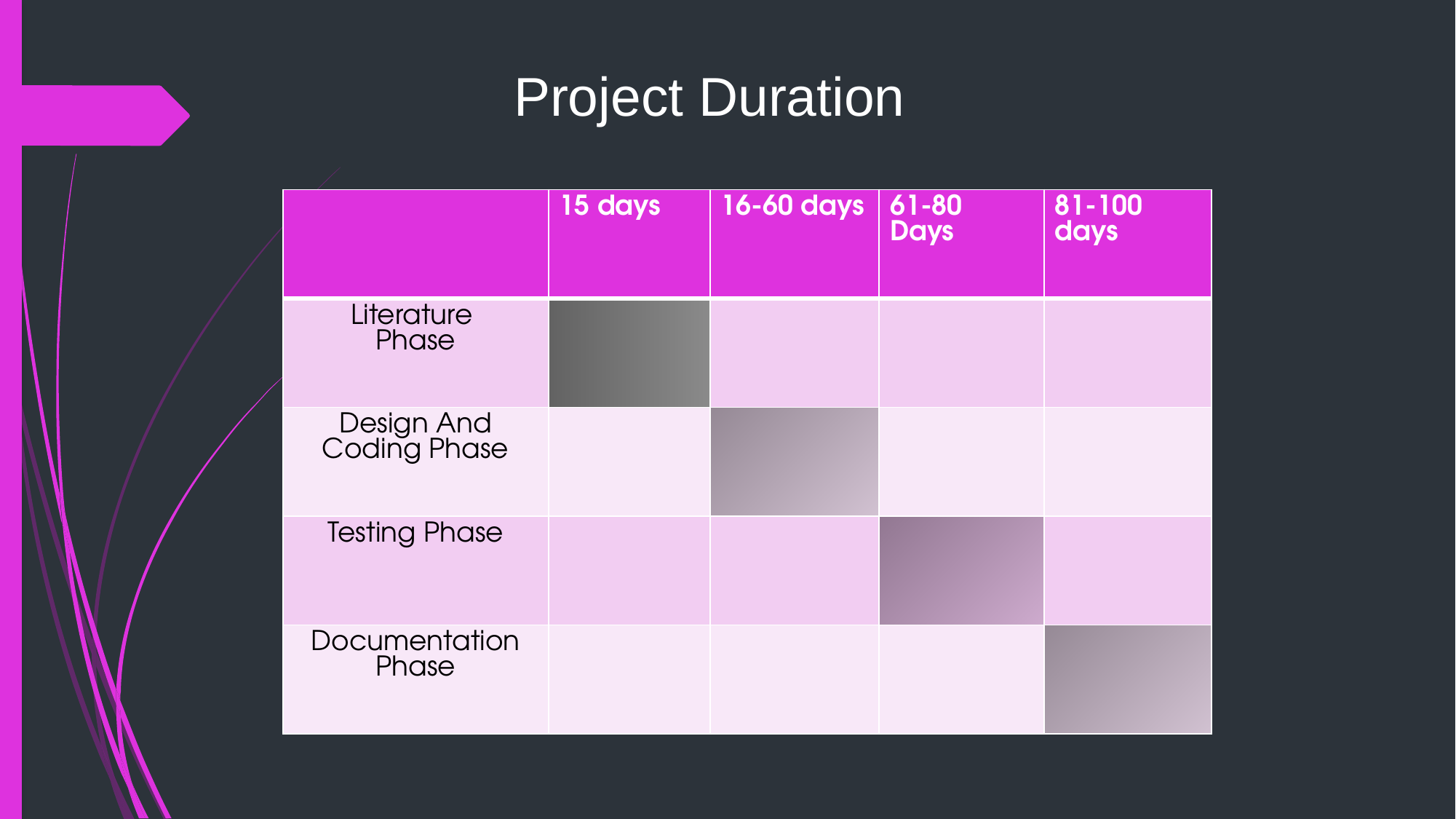

# Project Duration
|  | 15 days | 16-60 days | 61-80 Days | 81-100 days |
| --- | --- | --- | --- | --- |
| Literature Phase |  |  |  |  |
| Design And Coding Phase |  |  |  |  |
| Testing Phase |  |  |  |  |
| Documentation Phase |  |  |  |  |